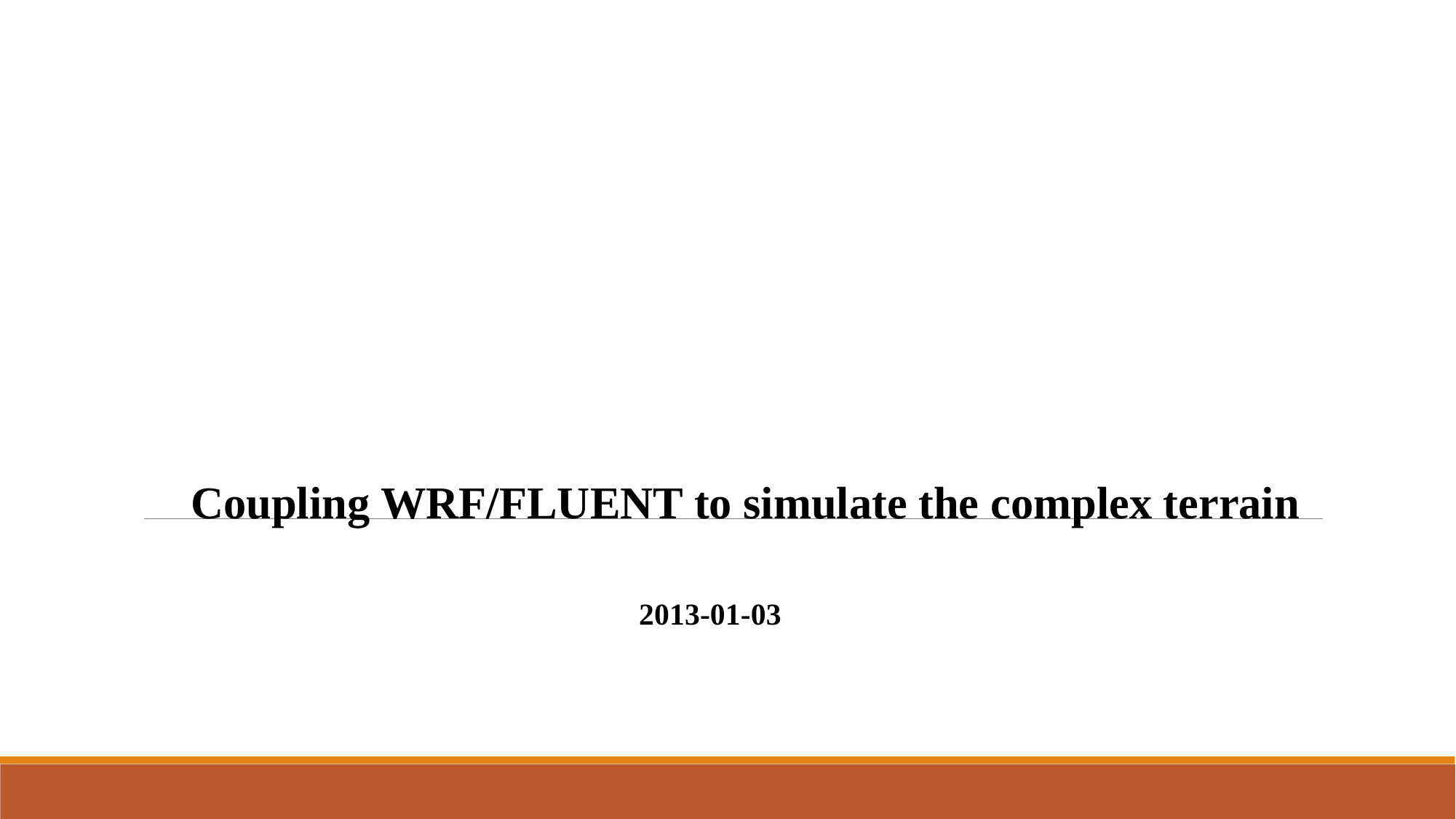

Coupling WRF/FLUENT to simulate the complex terrain
2013-01-03